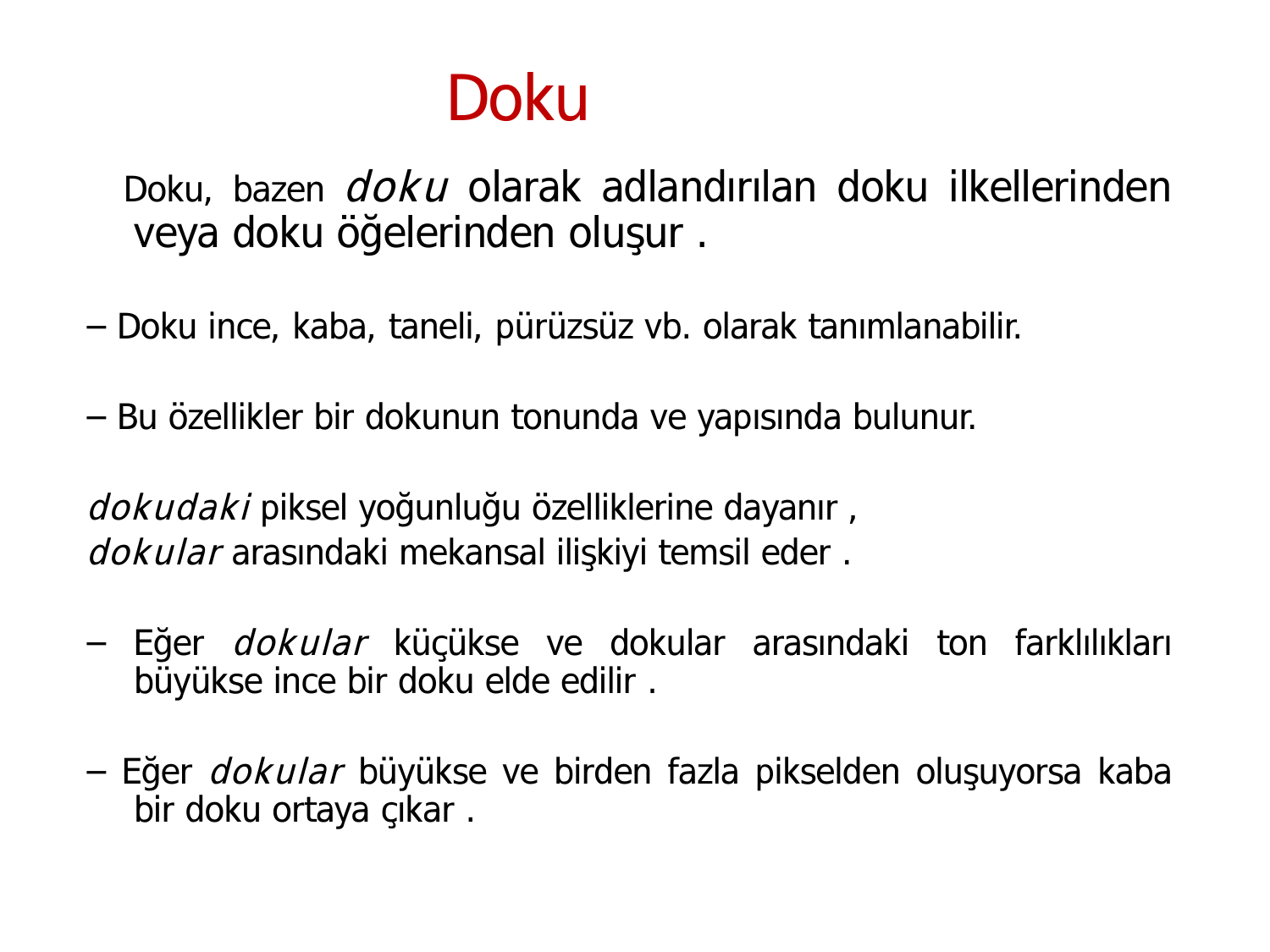

# Doku
  Doku, bazen doku olarak adlandırılan doku ilkellerinden veya doku öğelerinden oluşur .

– Doku ince, kaba, taneli, pürüzsüz vb. olarak tanımlanabilir.

– Bu özellikler bir dokunun tonunda ve yapısında bulunur.

dokudaki piksel yoğunluğu özelliklerine dayanır ,
dokular arasındaki mekansal ilişkiyi temsil eder .

– Eğer dokular küçükse ve dokular arasındaki ton farklılıkları büyükse ince bir doku elde edilir .

– Eğer dokular büyükse ve birden fazla pikselden oluşuyorsa kaba bir doku ortaya çıkar .